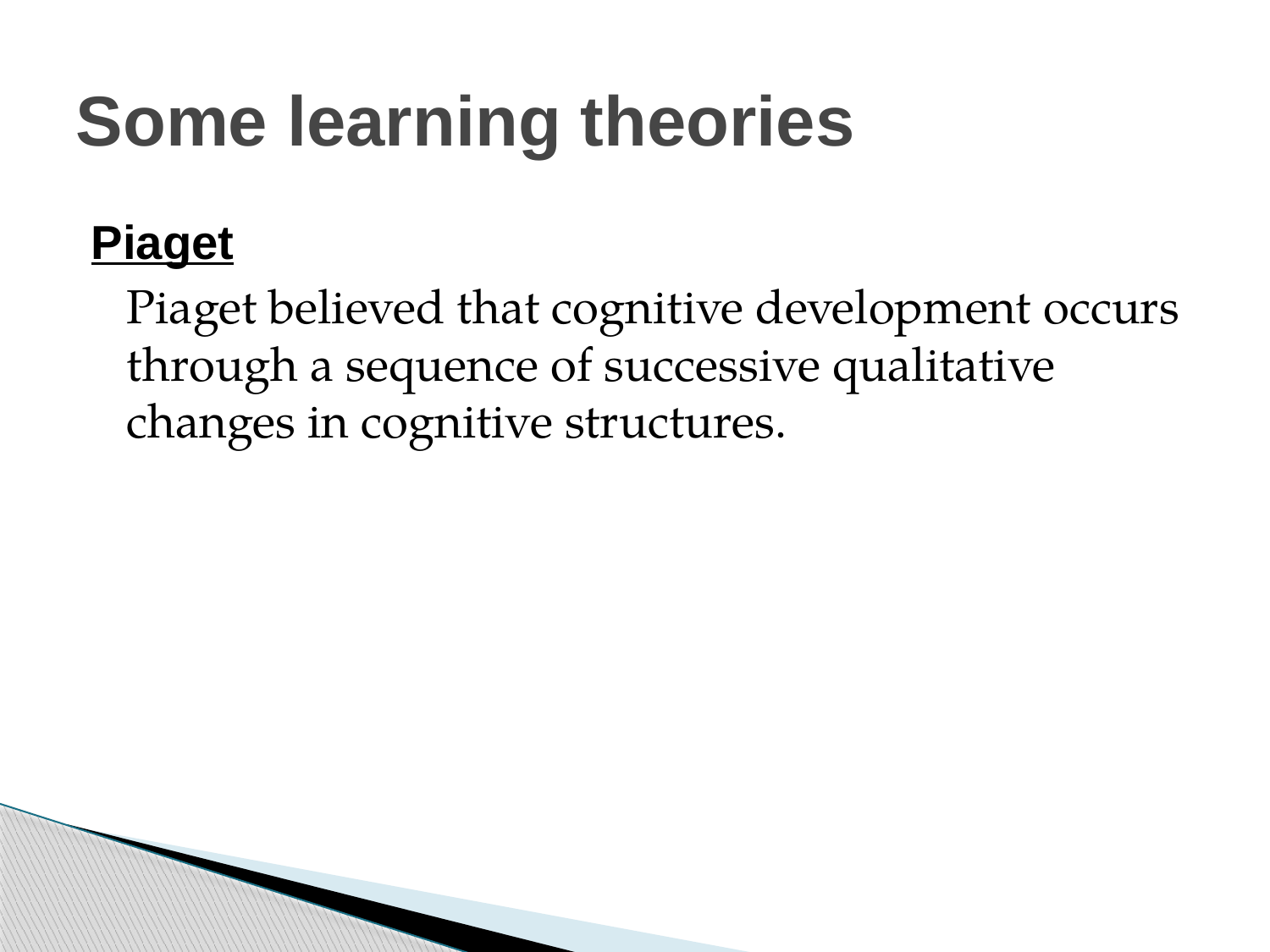

# Some learning theories
Piaget
	Piaget believed that cognitive development occurs through a sequence of successive qualitative changes in cognitive structures.